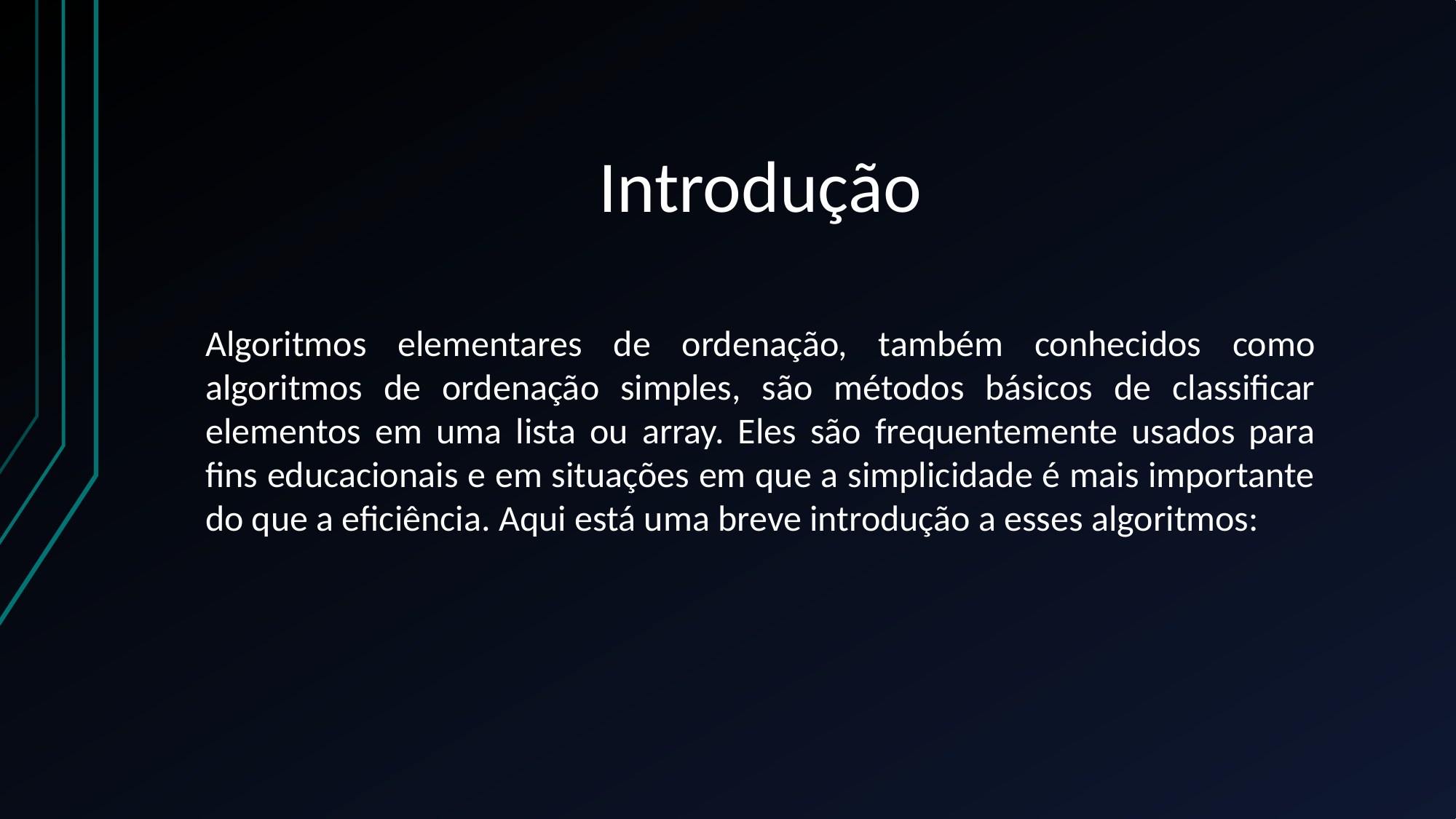

Introdução
Algoritmos elementares de ordenação, também conhecidos como algoritmos de ordenação simples, são métodos básicos de classificar elementos em uma lista ou array. Eles são frequentemente usados para fins educacionais e em situações em que a simplicidade é mais importante do que a eficiência. Aqui está uma breve introdução a esses algoritmos: